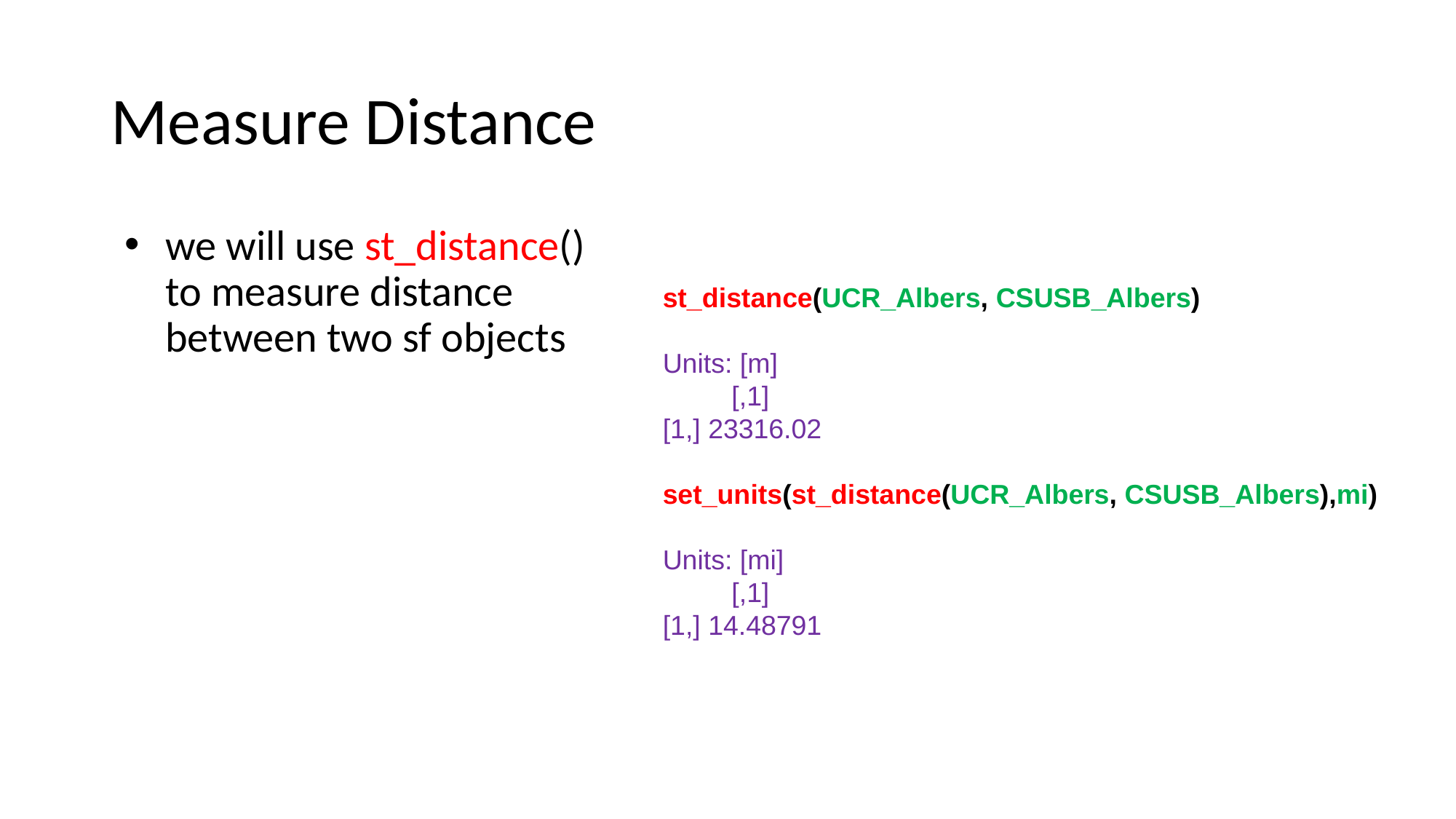

# Measure Distance
we will use st_distance() to measure distance between two sf objects

st_distance(UCR_Albers, CSUSB_Albers)

Units: [m]
         [,1]
[1,] 23316.02

set_units(st_distance(UCR_Albers, CSUSB_Albers),mi)

Units: [mi]
         [,1]
[1,] 14.48791